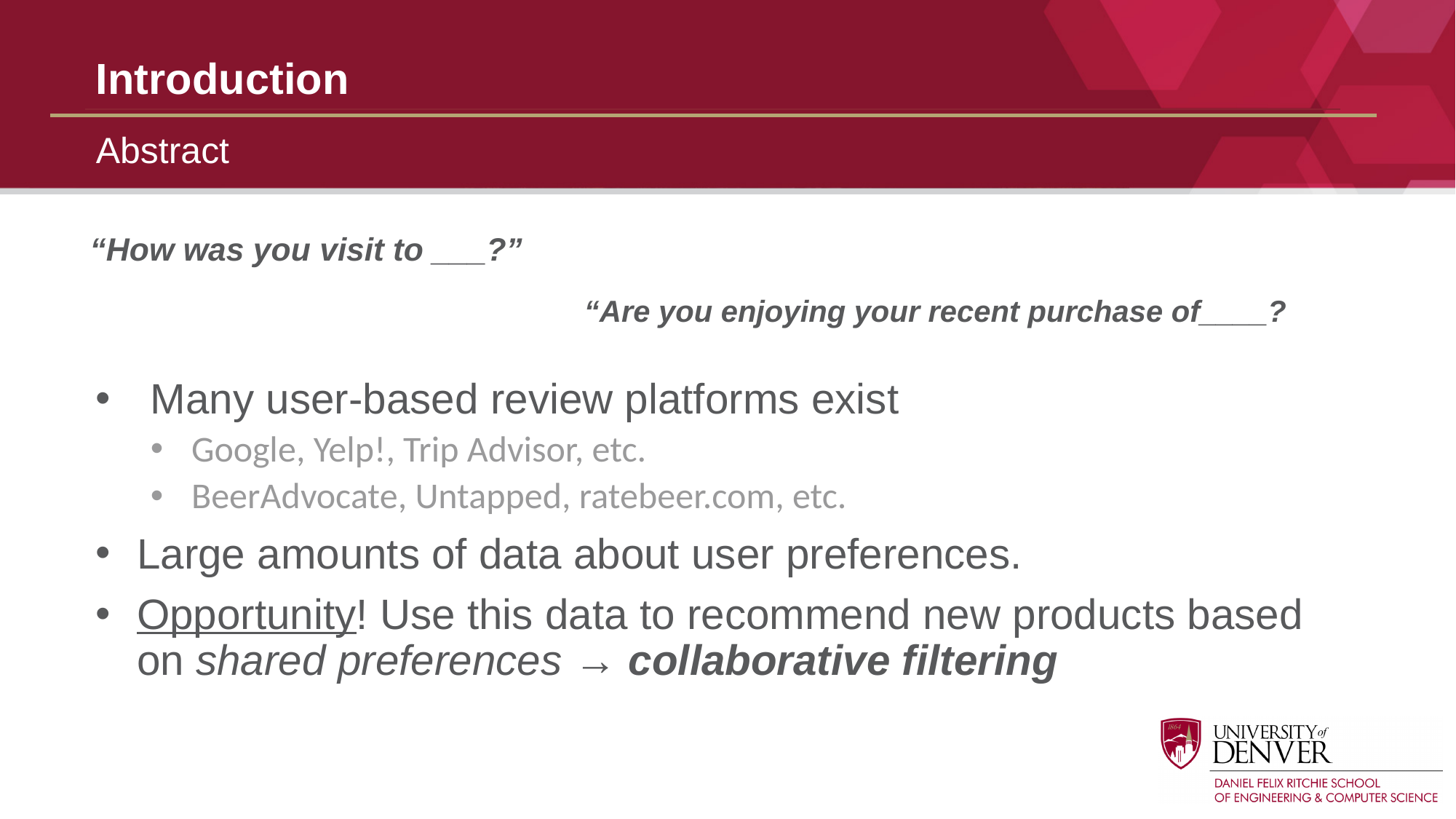

# Introduction
Abstract
“How was you visit to ___?”
“Are you enjoying your recent purchase of____?
Many user-based review platforms exist
Google, Yelp!, Trip Advisor, etc.
BeerAdvocate, Untapped, ratebeer.com, etc.
Large amounts of data about user preferences.
Opportunity! Use this data to recommend new products based on shared preferences → collaborative filtering